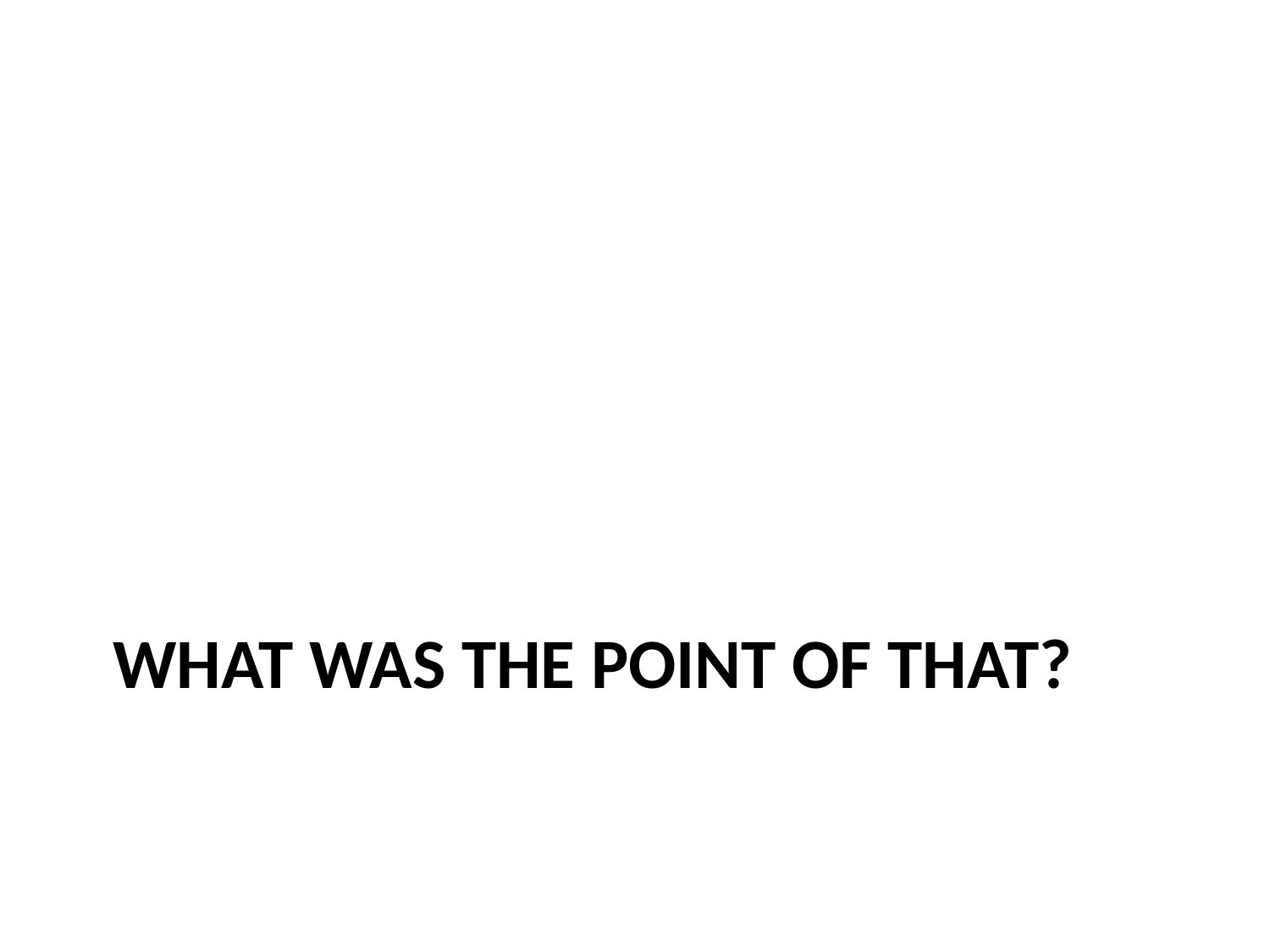

# What was the point of that?